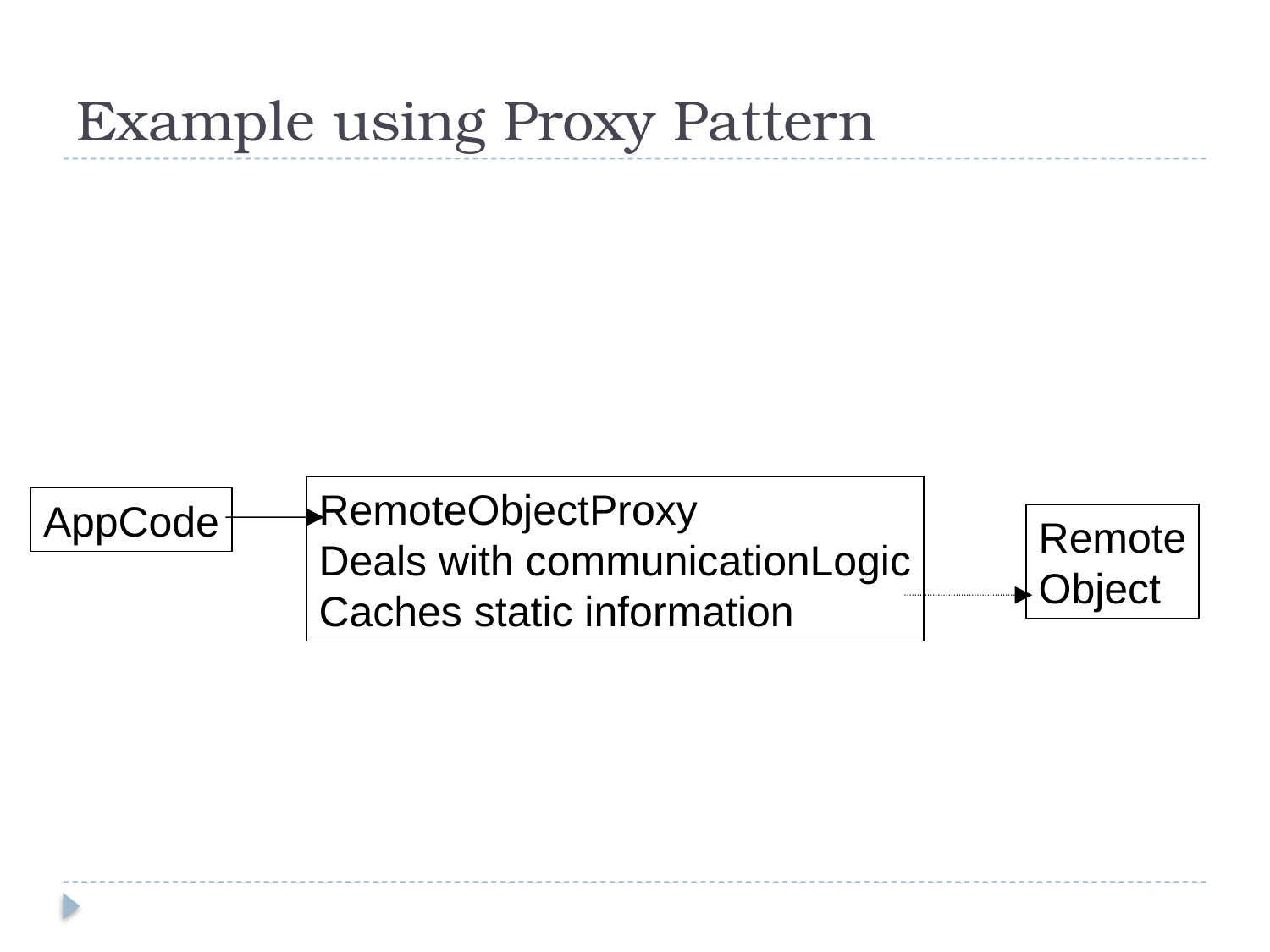

# Example using Proxy Pattern
RemoteObjectProxy
Deals with communicationLogic
Caches static information
AppCode
Remote
Object